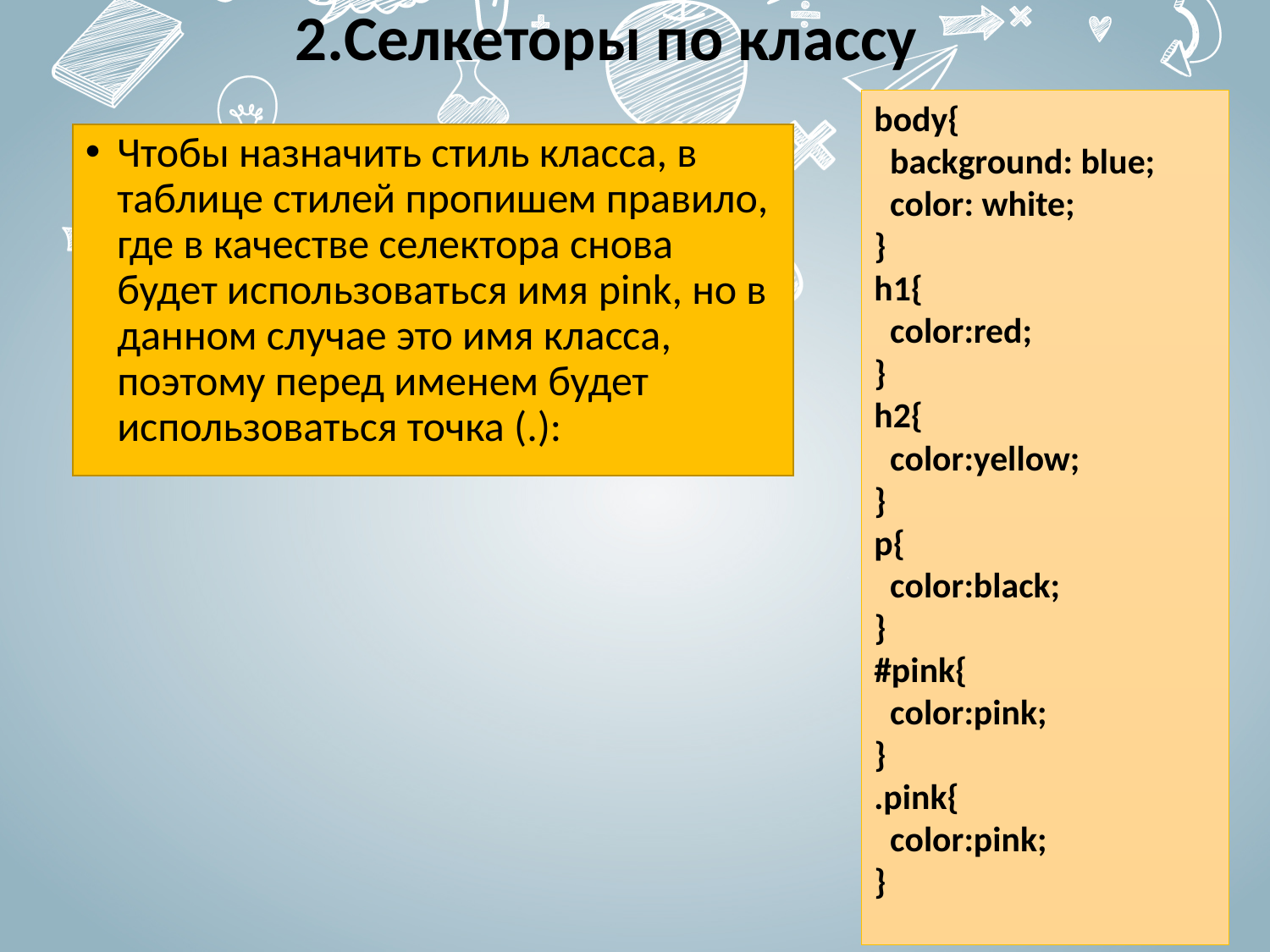

# 2.Селкеторы по классу
body{
  background: blue;
  color: white;
}
h1{
  color:red;
}
h2{
  color:yellow;
}
p{
  color:black;
}
#pink{
  color:pink;
}
.pink{
  color:pink;
}

Чтобы назначить стиль класса, в таблице стилей пропишем правило, где в качестве селектора снова будет использоваться имя pink, но в данном случае это имя класса, поэтому перед именем будет использоваться точка (.):